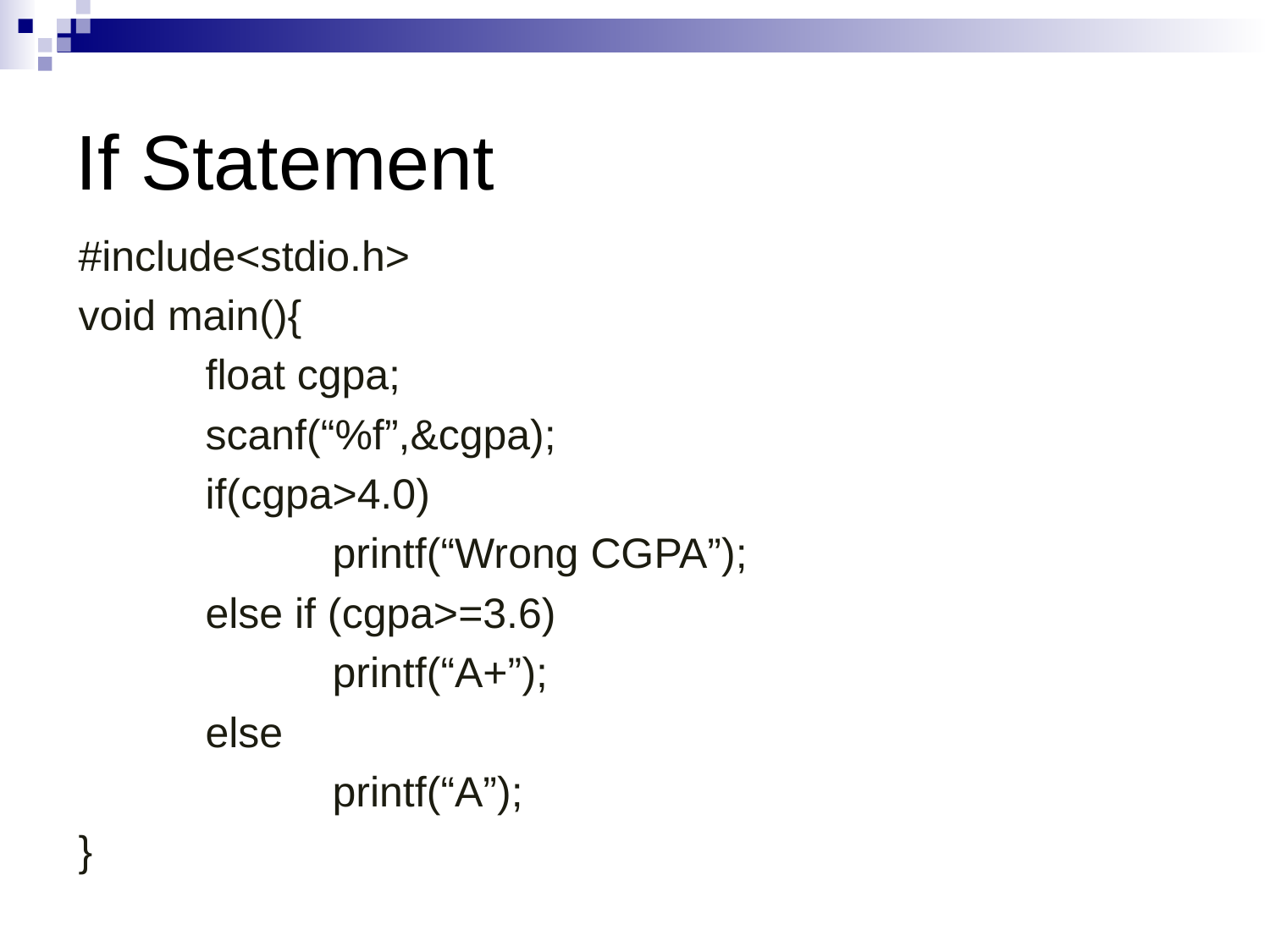

If Statement
#include<stdio.h>
void main(){
	float cgpa;
	scanf(“%f”,&cgpa);
	if(cgpa>4.0)
		printf(“Wrong CGPA”);
	else if (cgpa>=3.6)
		printf(“A+”);
	else
		printf(“A”);
}